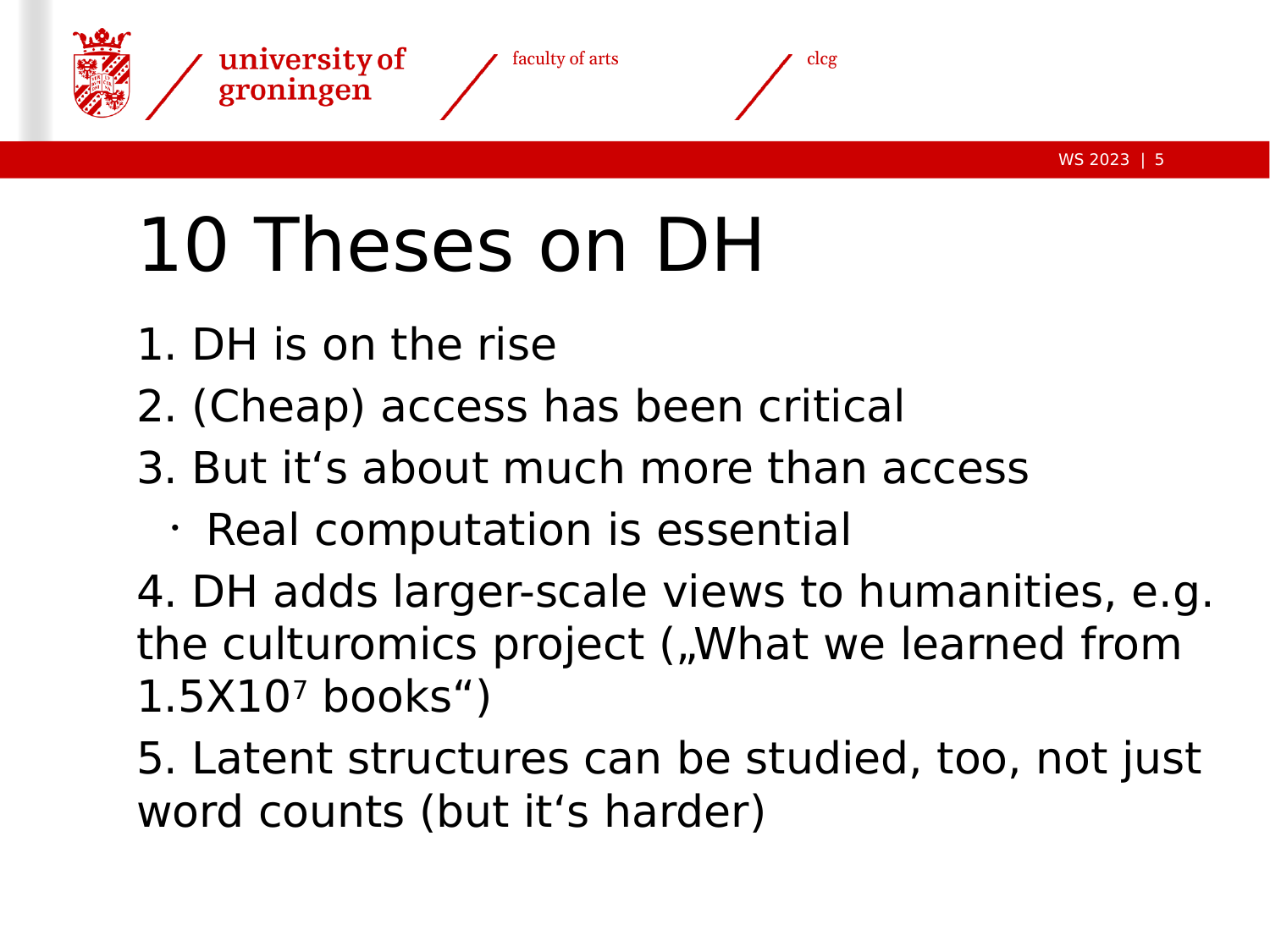

5
# 10 Theses on DH
1. DH is on the rise
2. (Cheap) access has been critical
3. But it‘s about much more than access
Real computation is essential
4. DH adds larger-scale views to humanities, e.g. the culturomics project („What we learned from 1.5X107 books“)
5. Latent structures can be studied, too, not just word counts (but it‘s harder)